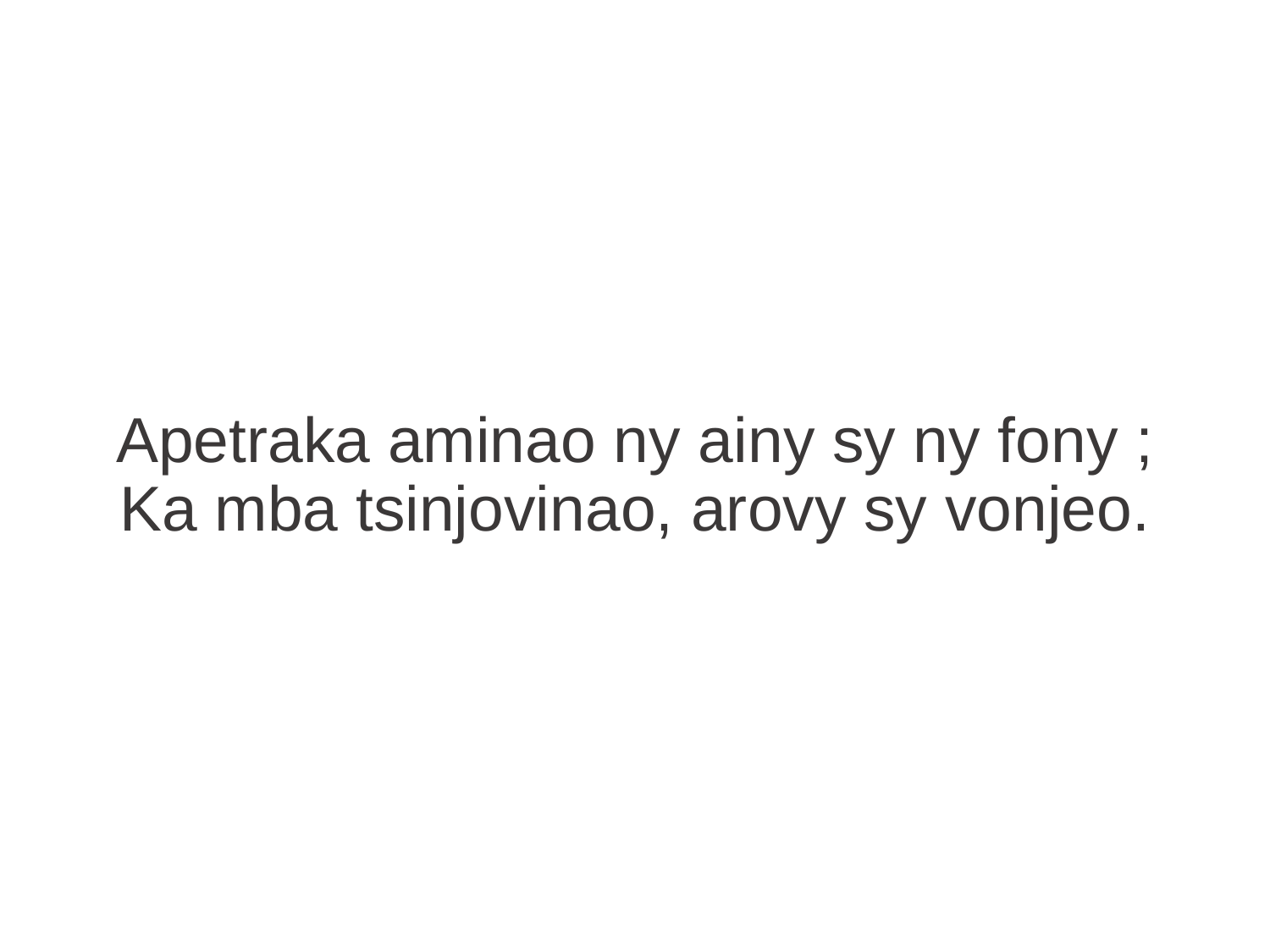

Apetraka aminao ny ainy sy ny fony ;
Ka mba tsinjovinao, arovy sy vonjeo.